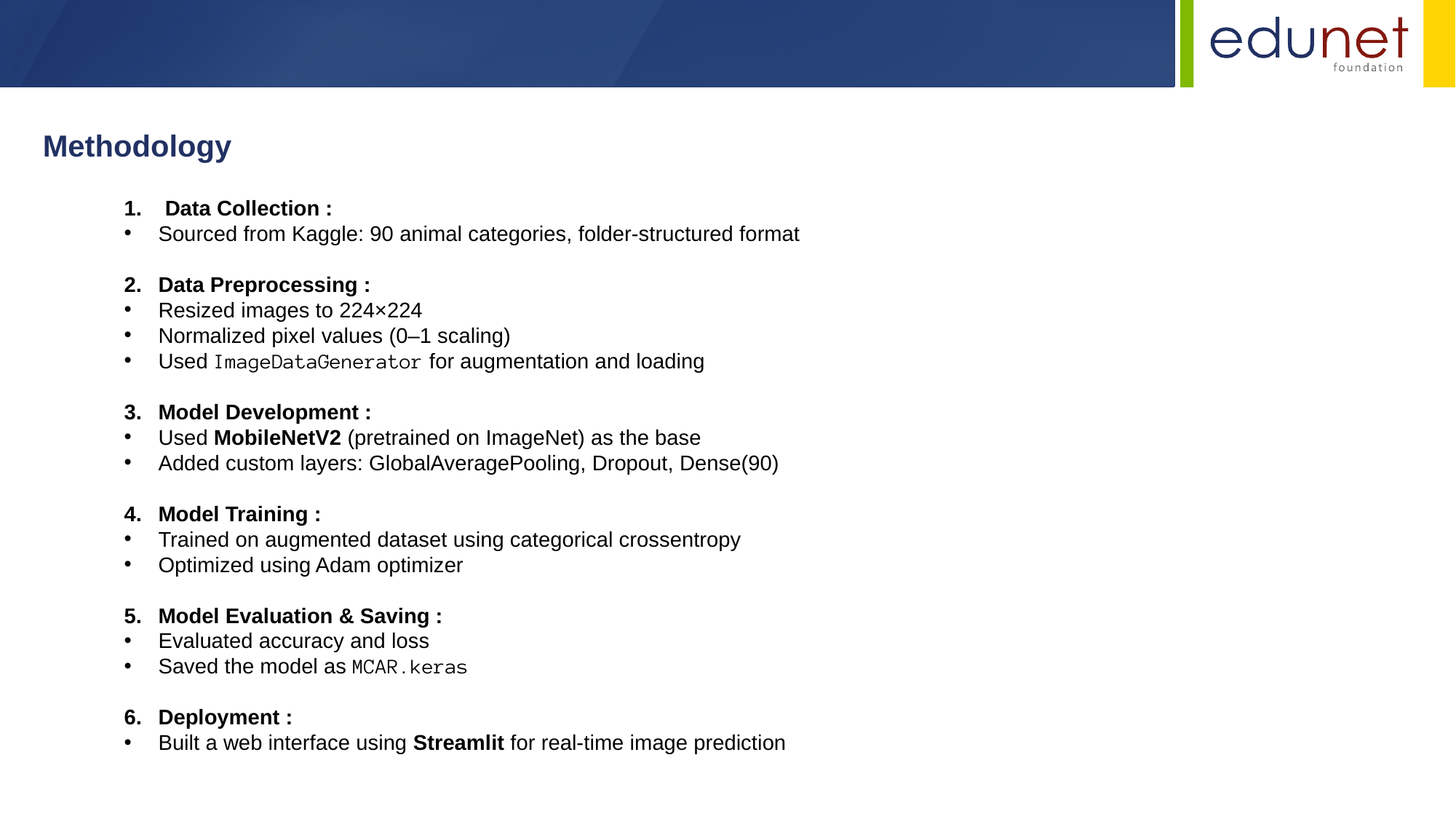

Methodology
Data Collection :
Sourced from Kaggle: 90 animal categories, folder-structured format

Data Preprocessing :
Resized images to 224×224
Normalized pixel values (0–1 scaling)
Used ImageDataGenerator for augmentation and loading

Model Development :
Used MobileNetV2 (pretrained on ImageNet) as the base
Added custom layers: GlobalAveragePooling, Dropout, Dense(90)

Model Training :
Trained on augmented dataset using categorical crossentropy
Optimized using Adam optimizer

Model Evaluation & Saving :
Evaluated accuracy and loss
Saved the model as MCAR.keras

Deployment :
Built a web interface using Streamlit for real-time image prediction